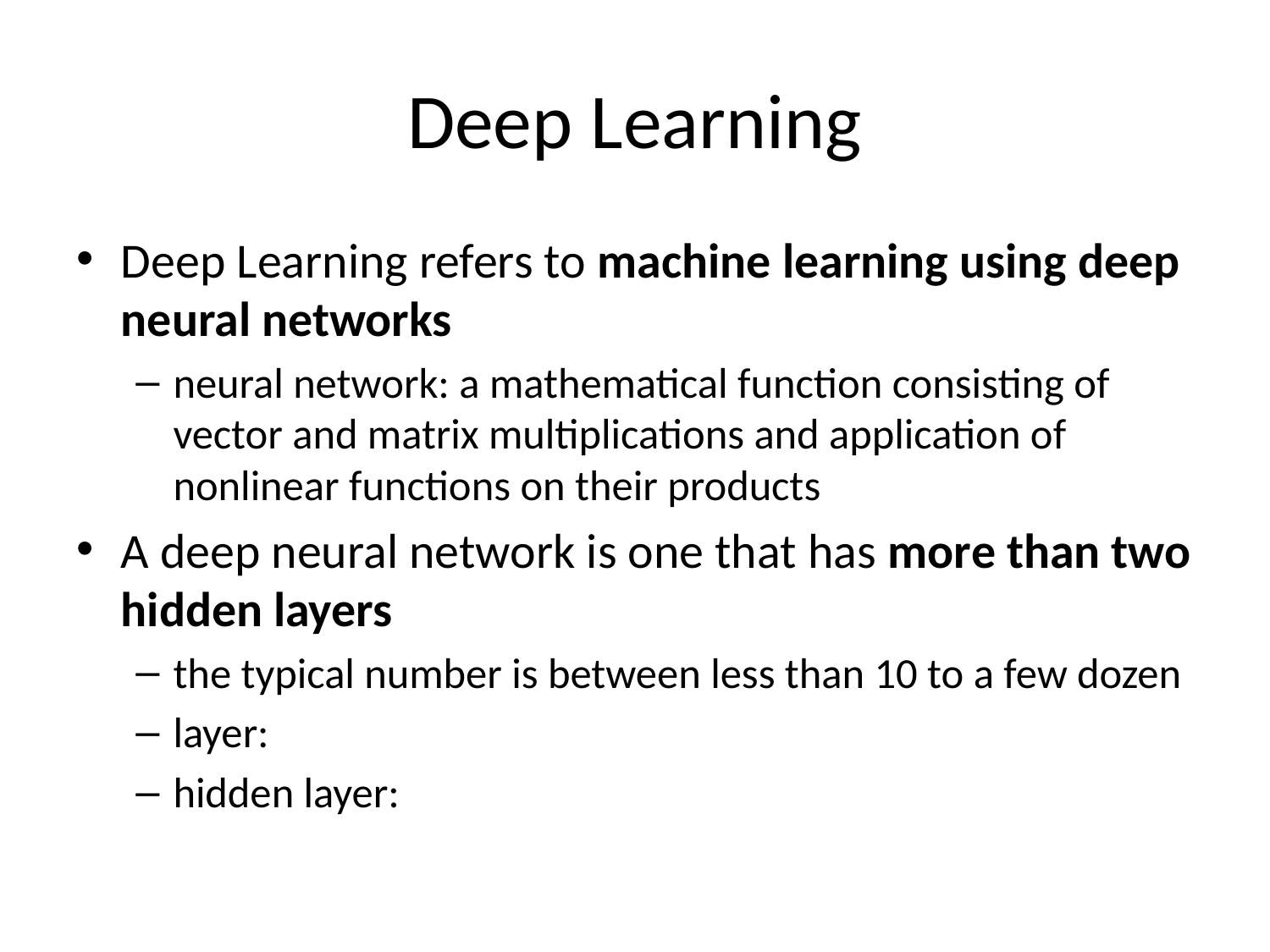

# Deep Learning
Deep Learning refers to machine learning using deep neural networks
neural network: a mathematical function consisting of vector and matrix multiplications and application of nonlinear functions on their products
A deep neural network is one that has more than two hidden layers
the typical number is between less than 10 to a few dozen
layer:
hidden layer: